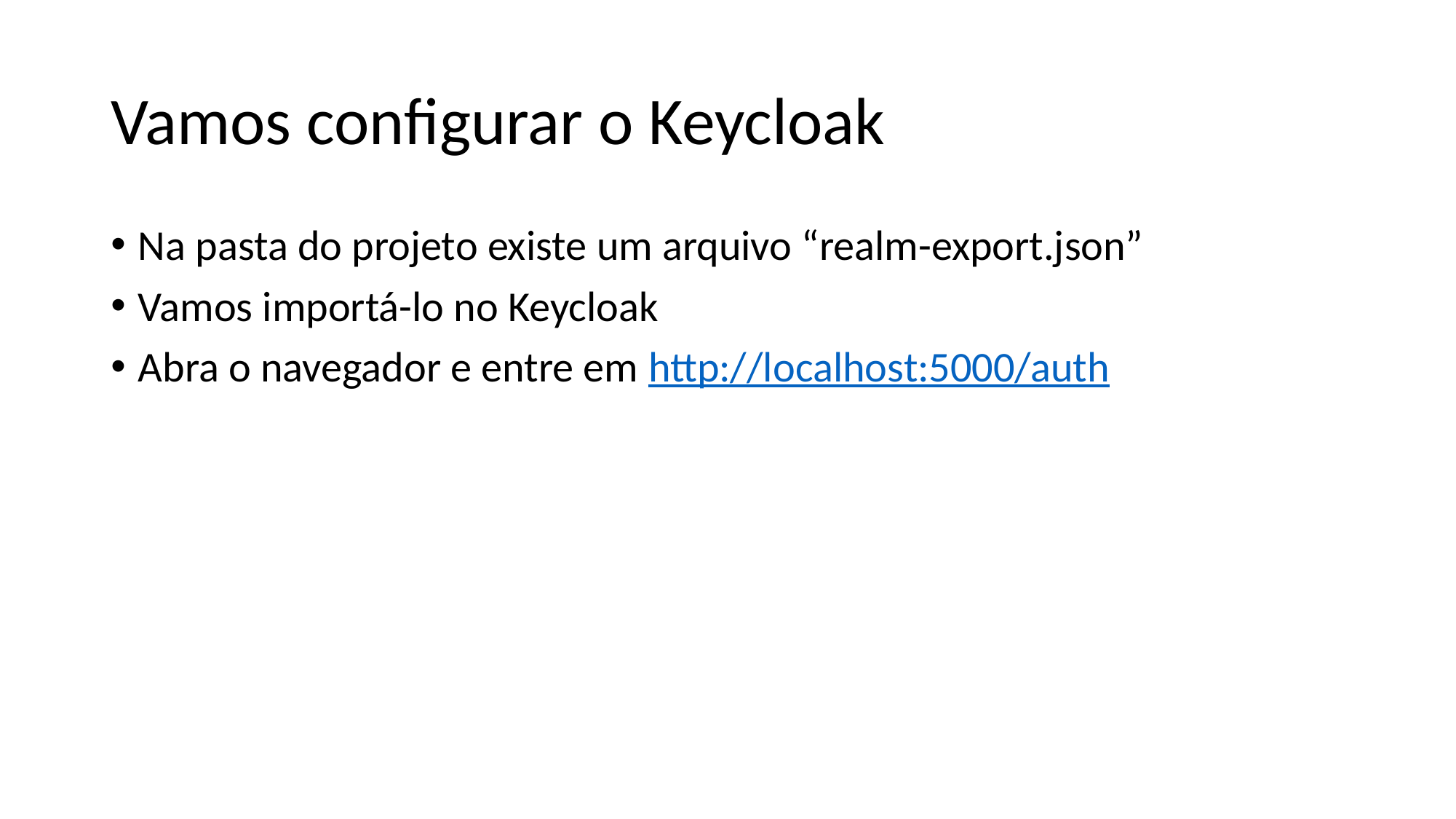

# Vamos configurar o Keycloak
Na pasta do projeto existe um arquivo “realm-export.json”
Vamos importá-lo no Keycloak
Abra o navegador e entre em http://localhost:5000/auth